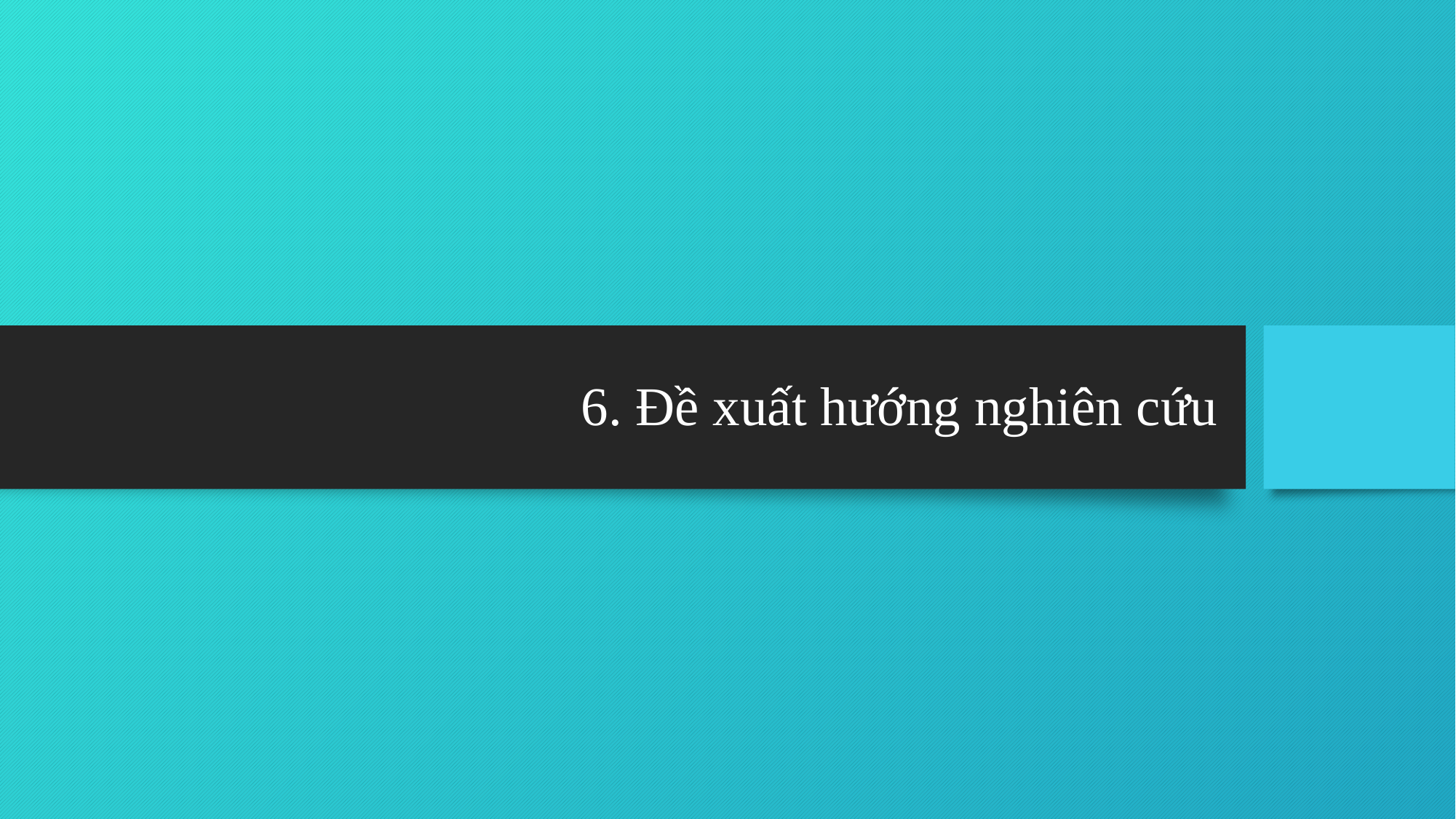

# 6. Đề xuất hướng nghiên cứu